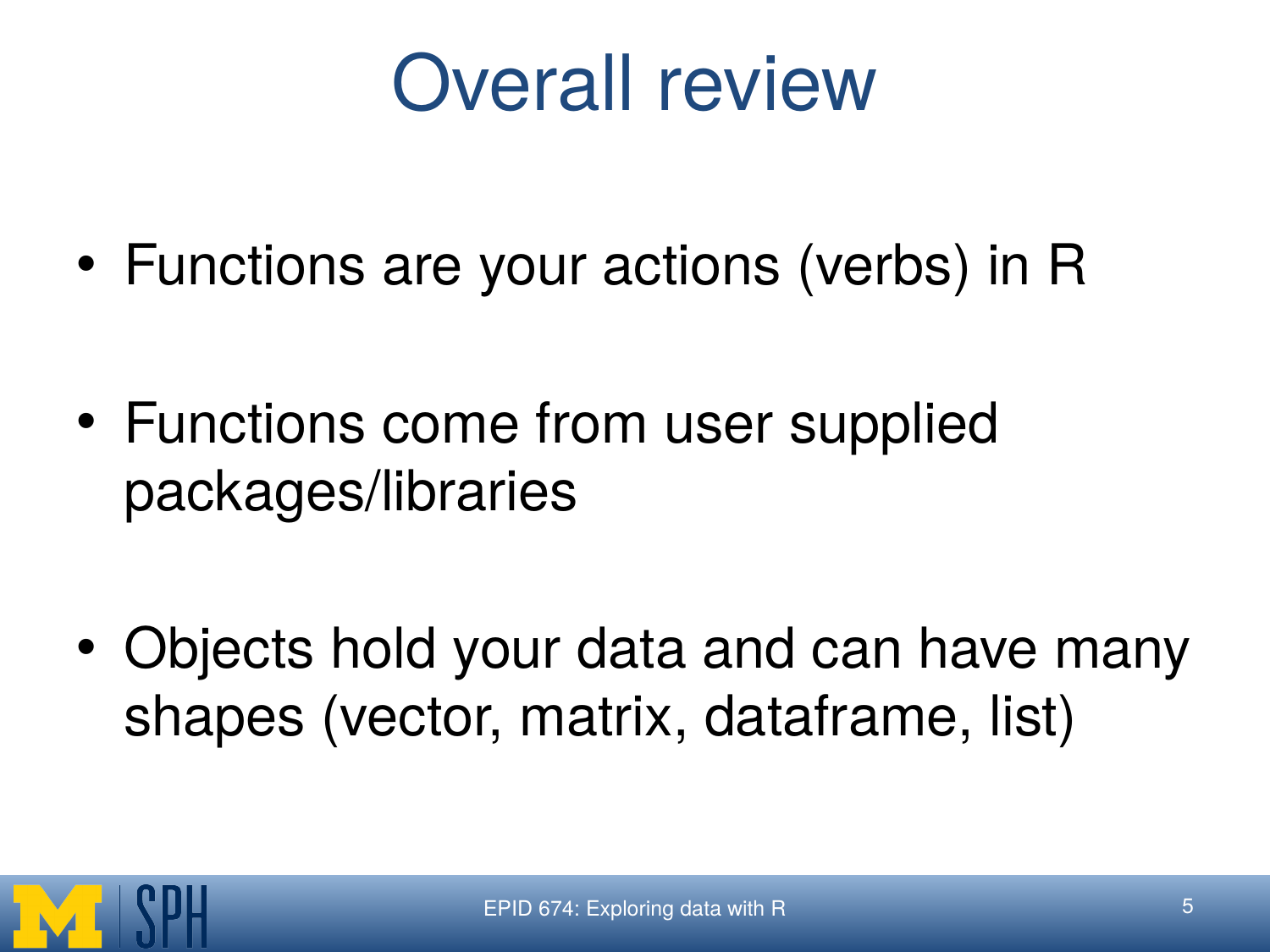

# Overall review
Functions are your actions (verbs) in R

Functions come from user supplied packages/libraries

Objects hold your data and can have many shapes (vector, matrix, dataframe, list)
EPID 674: Exploring data with R
5